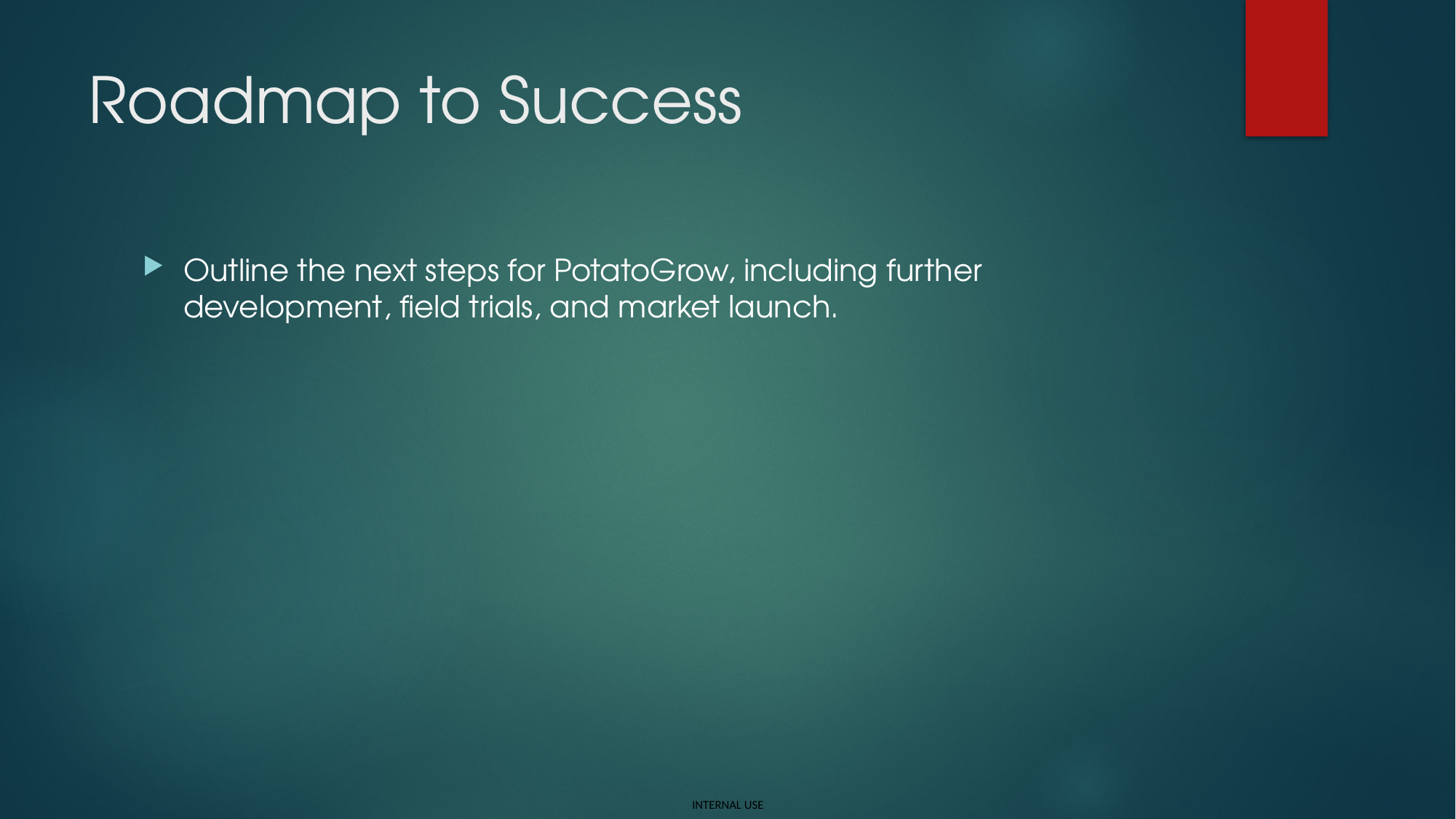

# Roadmap to Success
Outline the next steps for PotatoGrow, including further development, field trials, and market launch.